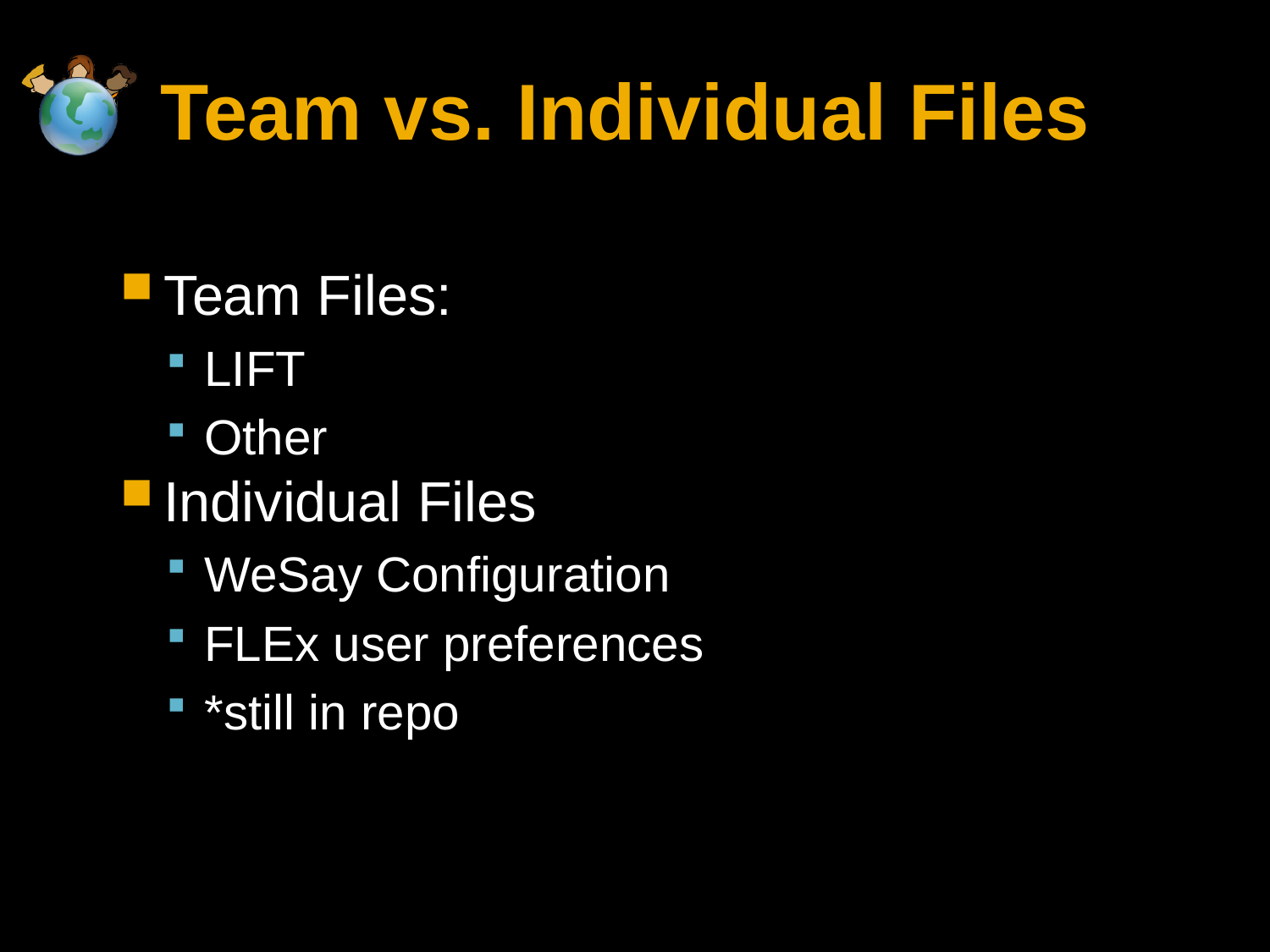

# Team vs. Individual Files
Team Files:
LIFT
Other
Individual Files
WeSay Configuration
FLEx user preferences
*still in repo